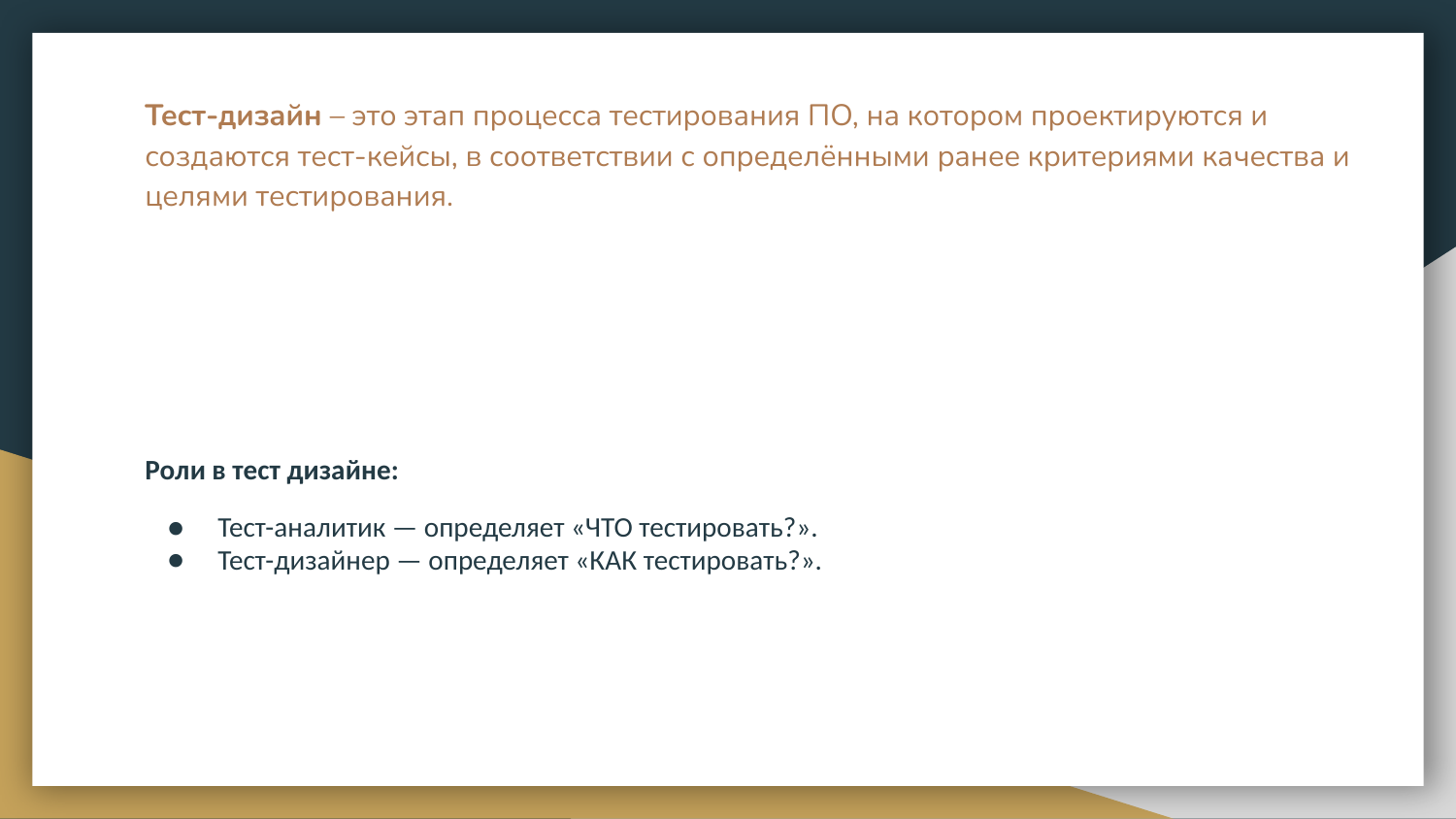

# Тест-дизайн – это этап процесса тестирования ПО, на котором проектируются и создаются тест-кейсы, в соответствии с определёнными ранее критериями качества и целями тестирования.
Роли в тест дизайне:
Тест-аналитик — определяет «ЧТО тестировать?».
Тест-дизайнер — определяет «КАК тестировать?».